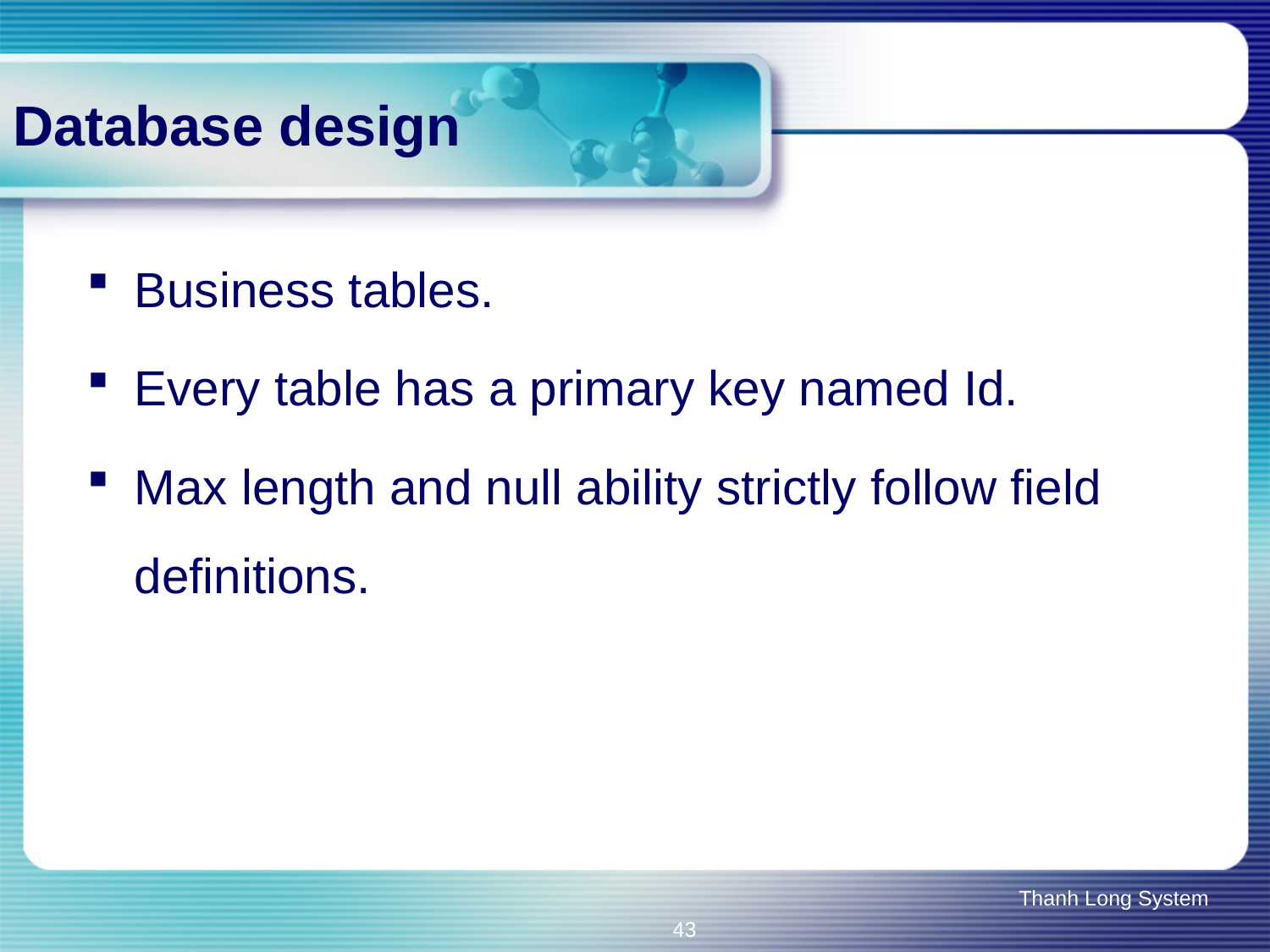

# Database design
Business tables.
Every table has a primary key named Id.
Max length and null ability strictly follow field definitions.
Thanh Long System
43